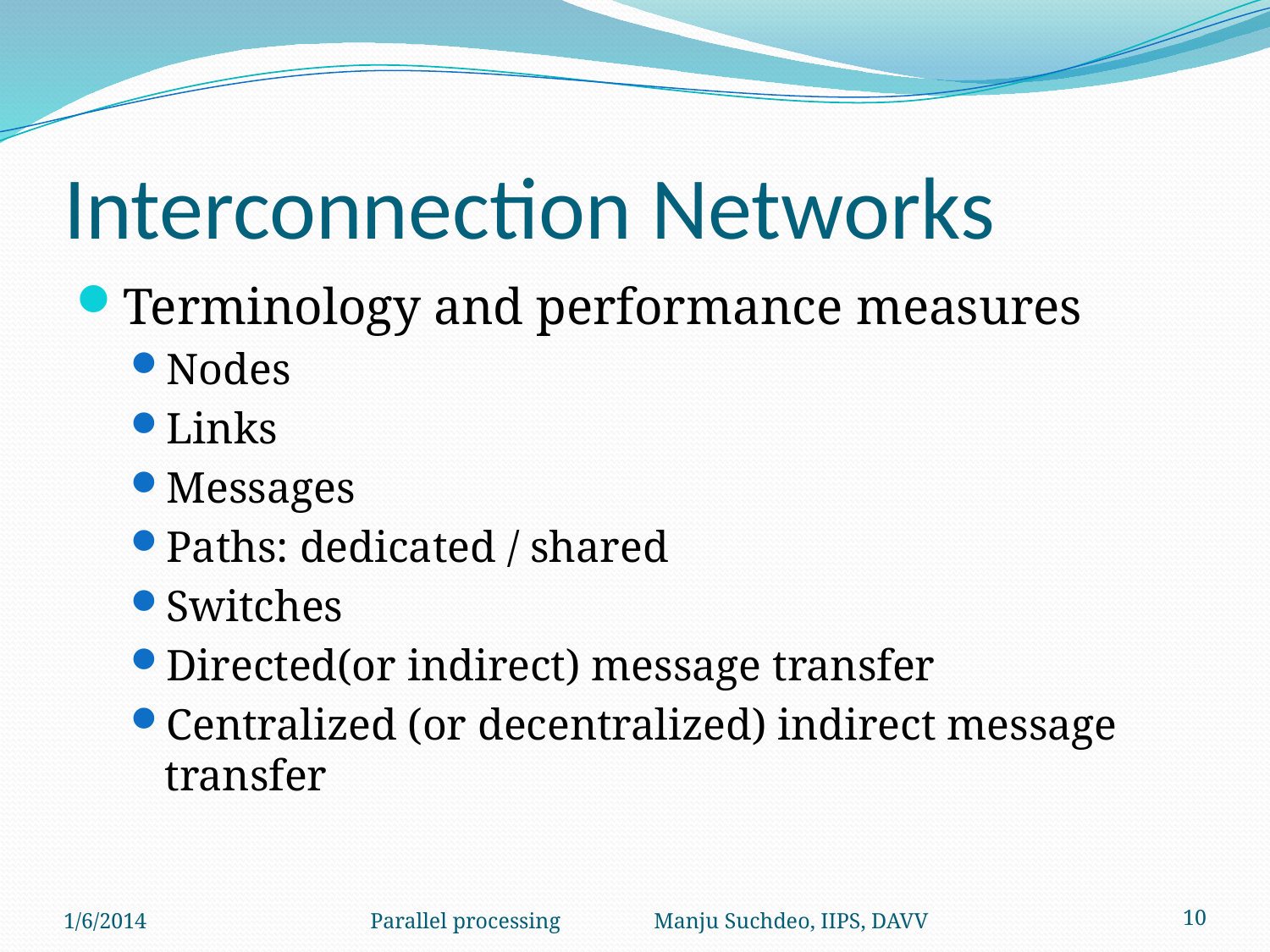

# Interconnection Networks
Terminology and performance measures
Nodes
Links
Messages
Paths: dedicated / shared
Switches
Directed(or indirect) message transfer
Centralized (or decentralized) indirect message transfer

1/6/2014
Parallel processing                 Manju Suchdeo, IIPS, DAVV
10